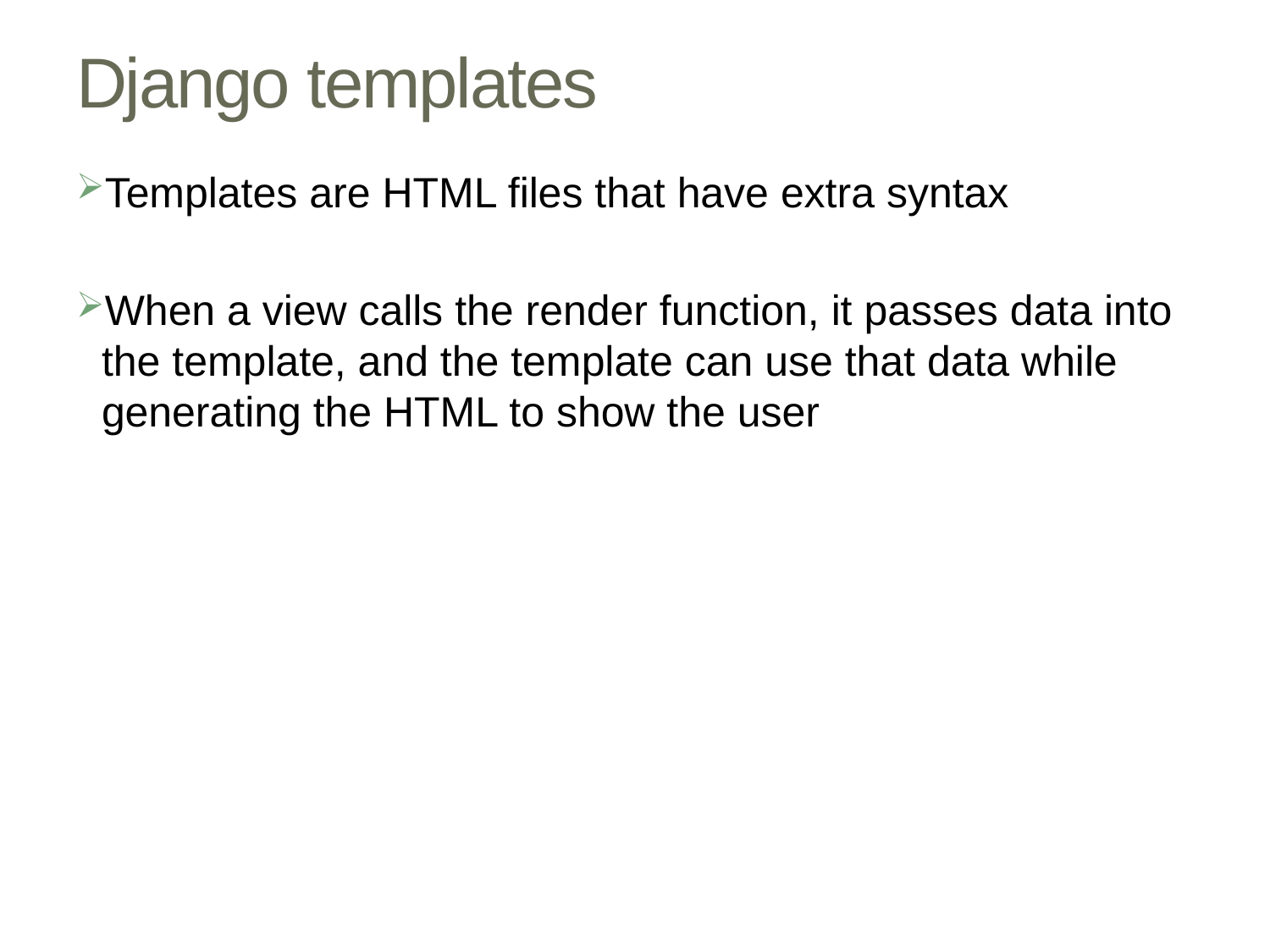

# Django templates
Templates are HTML files that have extra syntax

When a view calls the render function, it passes data into the template, and the template can use that data while generating the HTML to show the user